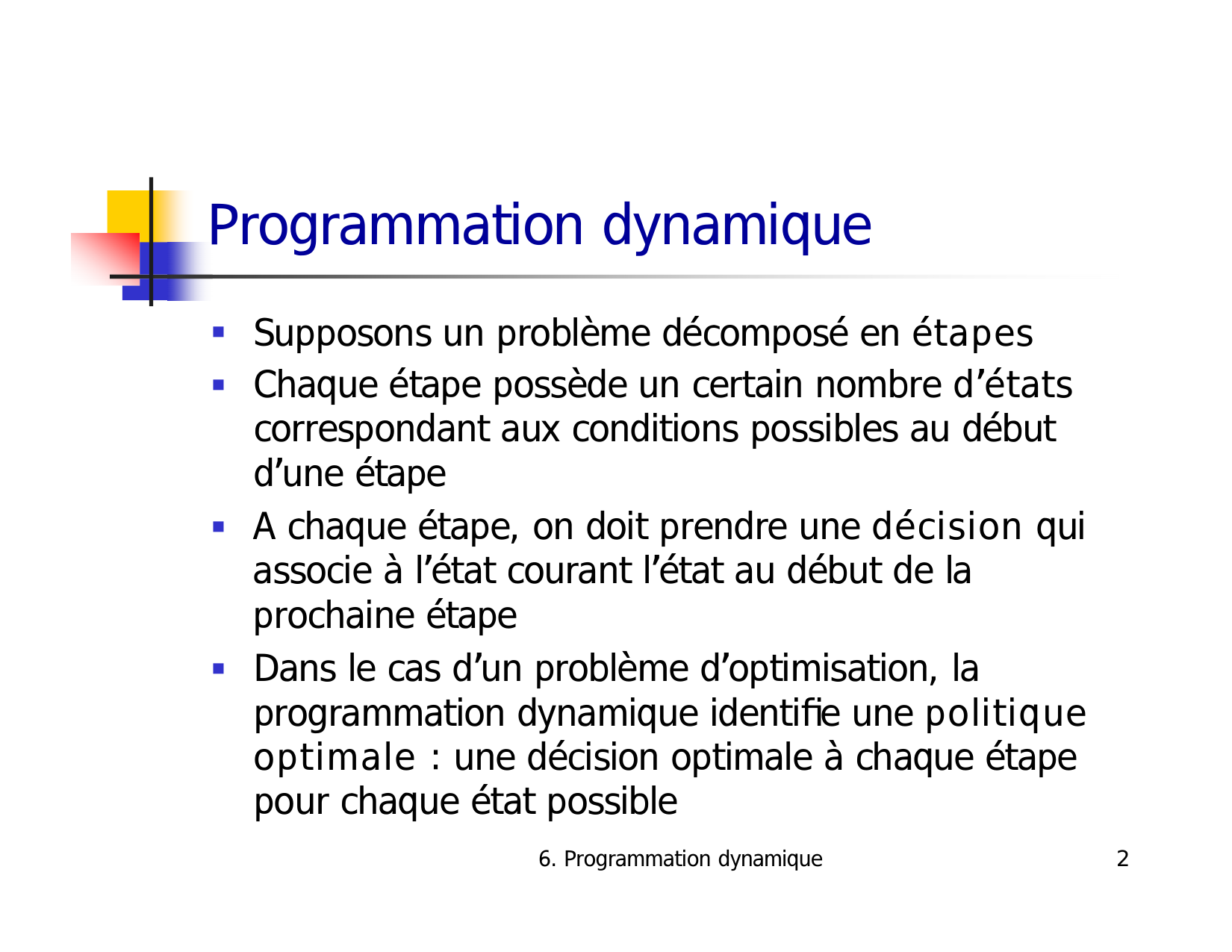

# Programmation dynamique
Supposons un problème décomposé en étapes
Chaque étape possède un certain nombre d’états correspondant aux conditions possibles au début d’une étape
A chaque étape, on doit prendre une décision qui associe à l’état courant l’état au début de la prochaine étape
Dans le cas d’un problème d’optimisation, la programmation dynamique identifie une politique optimale : une décision optimale à chaque étape pour chaque état possible
6. Programmation dynamique
2